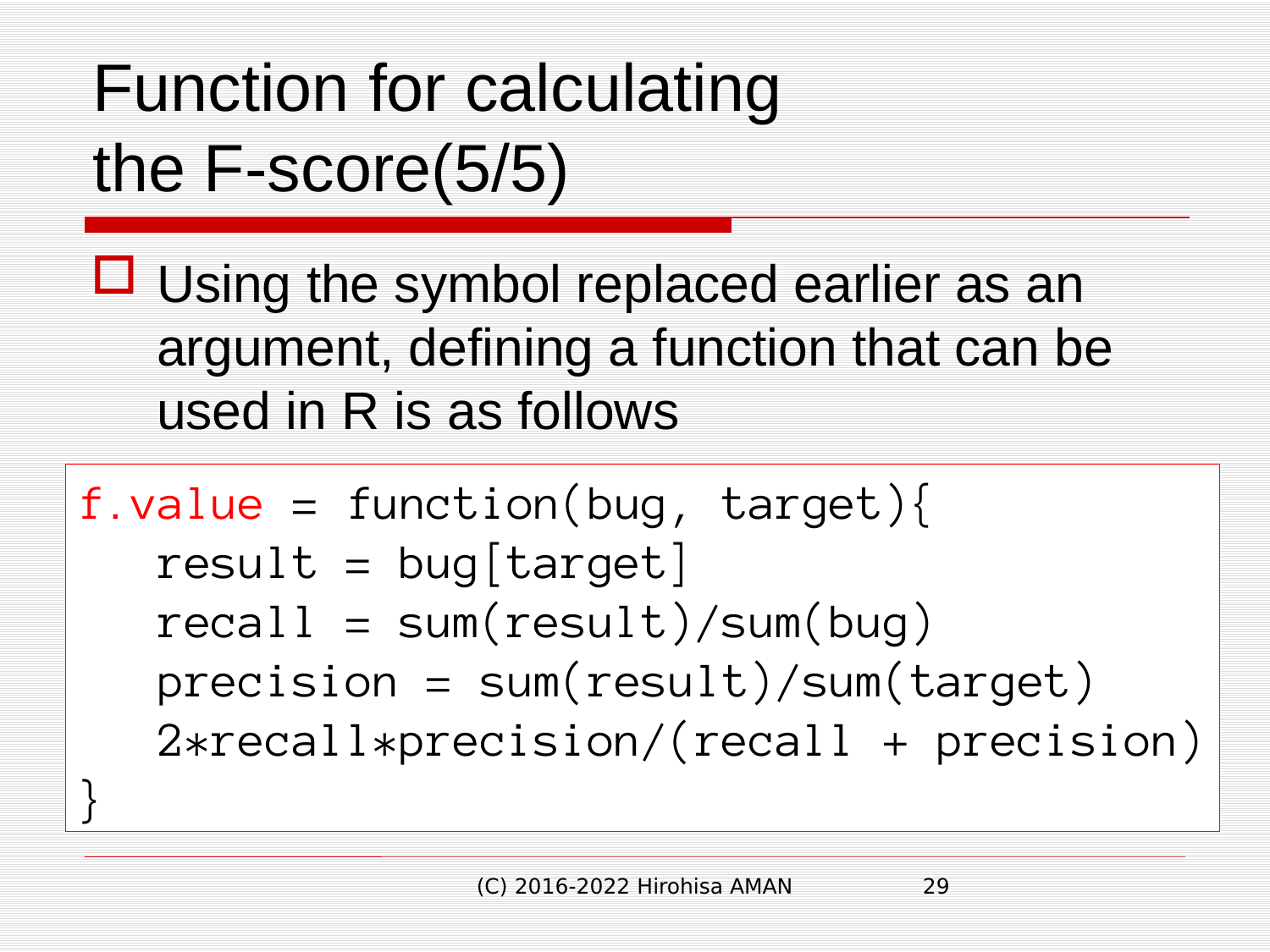

# Function for calculating the F-score(5/5)
Using the symbol replaced earlier as an argument, defining a function that can be used in R is as follows

f.value = function(bug, target){
   result = bug[target]
   recall = sum(result)/sum(bug)
   precision = sum(result)/sum(target)
   2*recall*precision/(recall + precision)
}
(C) 2016-2022 Hirohisa AMAN
29